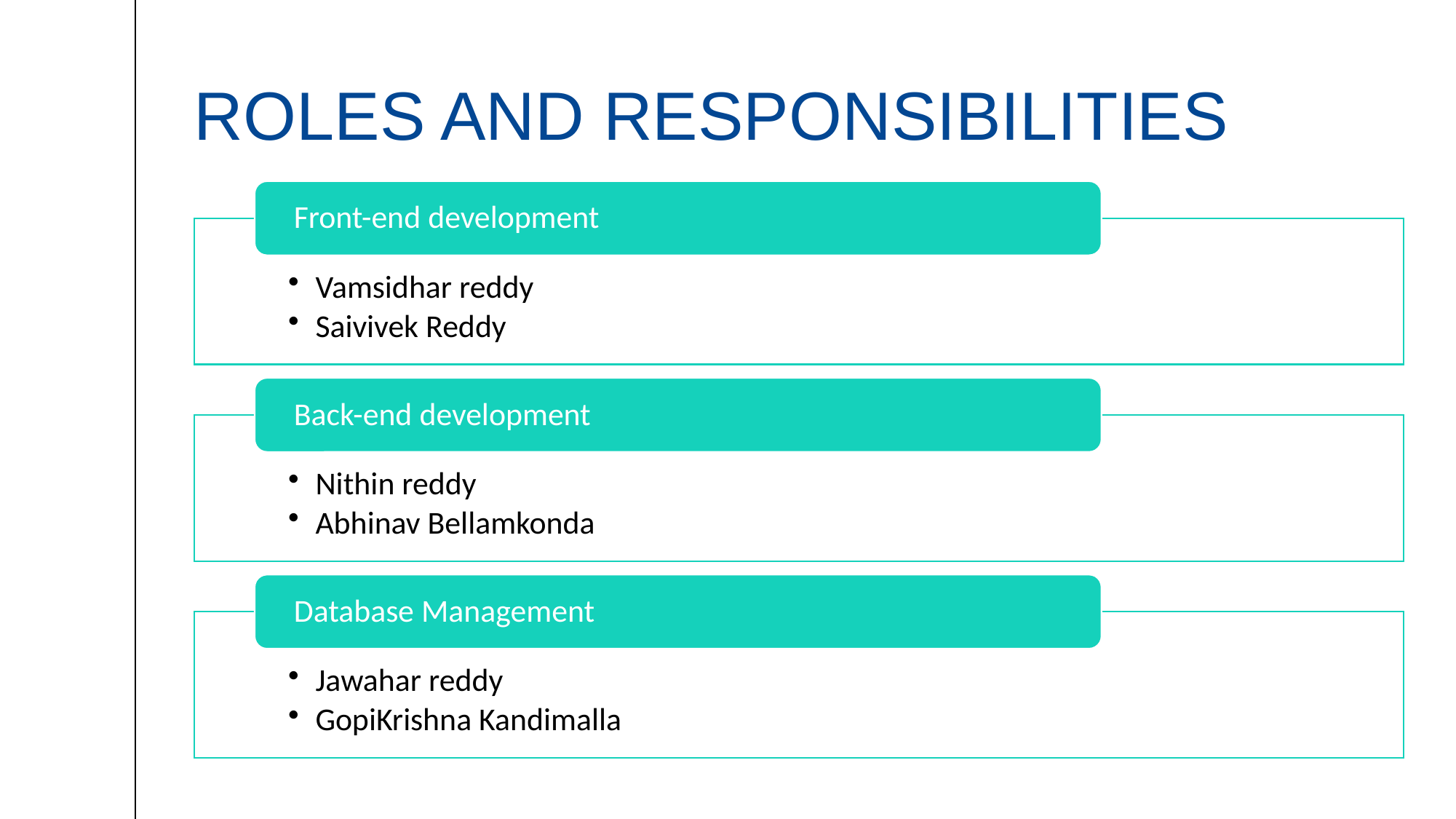

# Roles and responsibilities
Vamsidhar reddy
Saivivek Reddy
Front-end development
Nithin reddy
Abhinav Bellamkonda
Back-end development
Jawahar reddy
GopiKrishna Kandimalla
Database Management